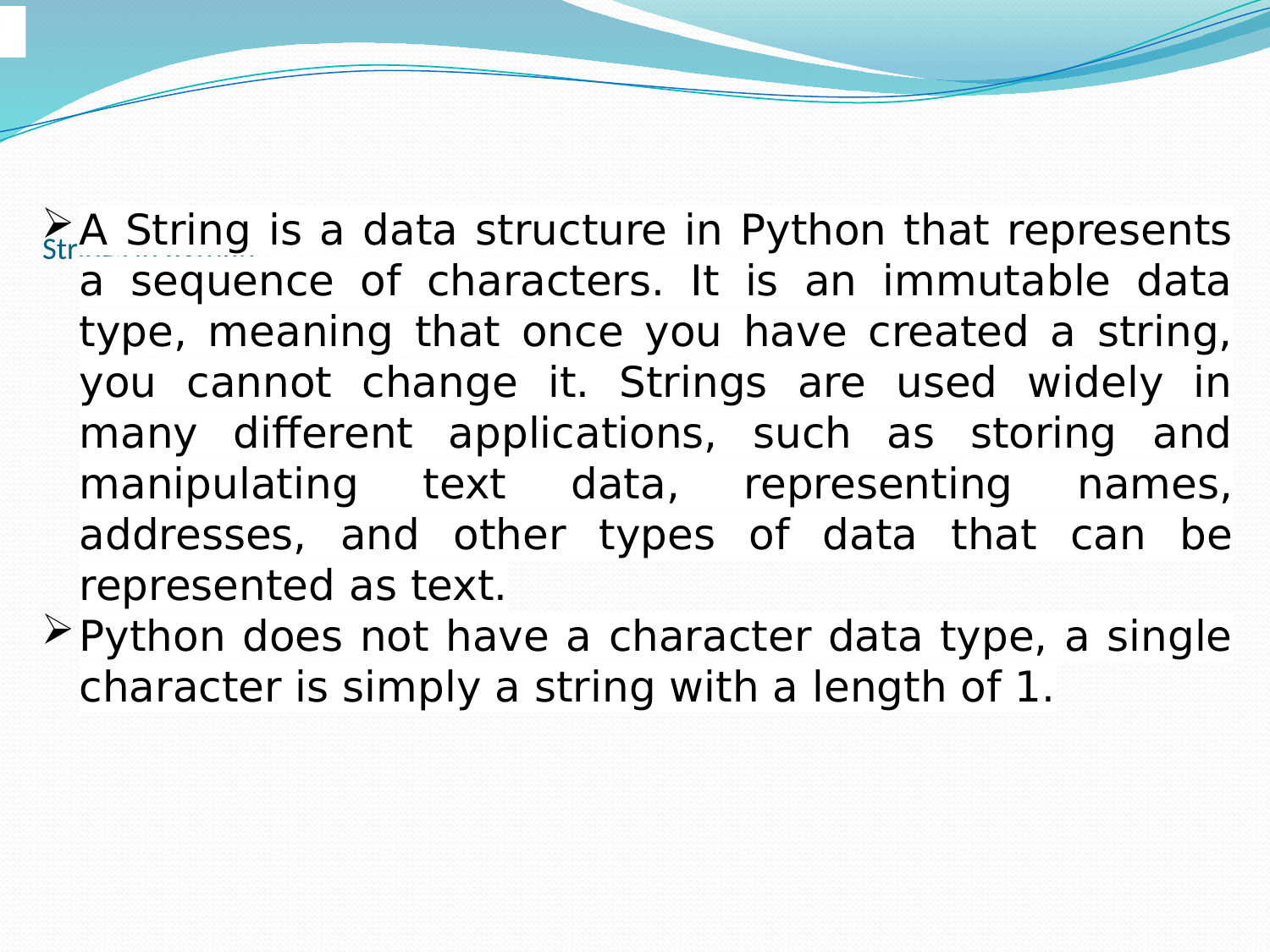

A String is a data structure in Python that represents a sequence of characters. It is an immutable data type, meaning that once you have created a string, you cannot change it. Strings are used widely in many different applications, such as storing and manipulating text data, representing names, addresses, and other types of data that can be represented as text.
Python does not have a character data type, a single character is simply a string with a length of 1.

# Strings in python